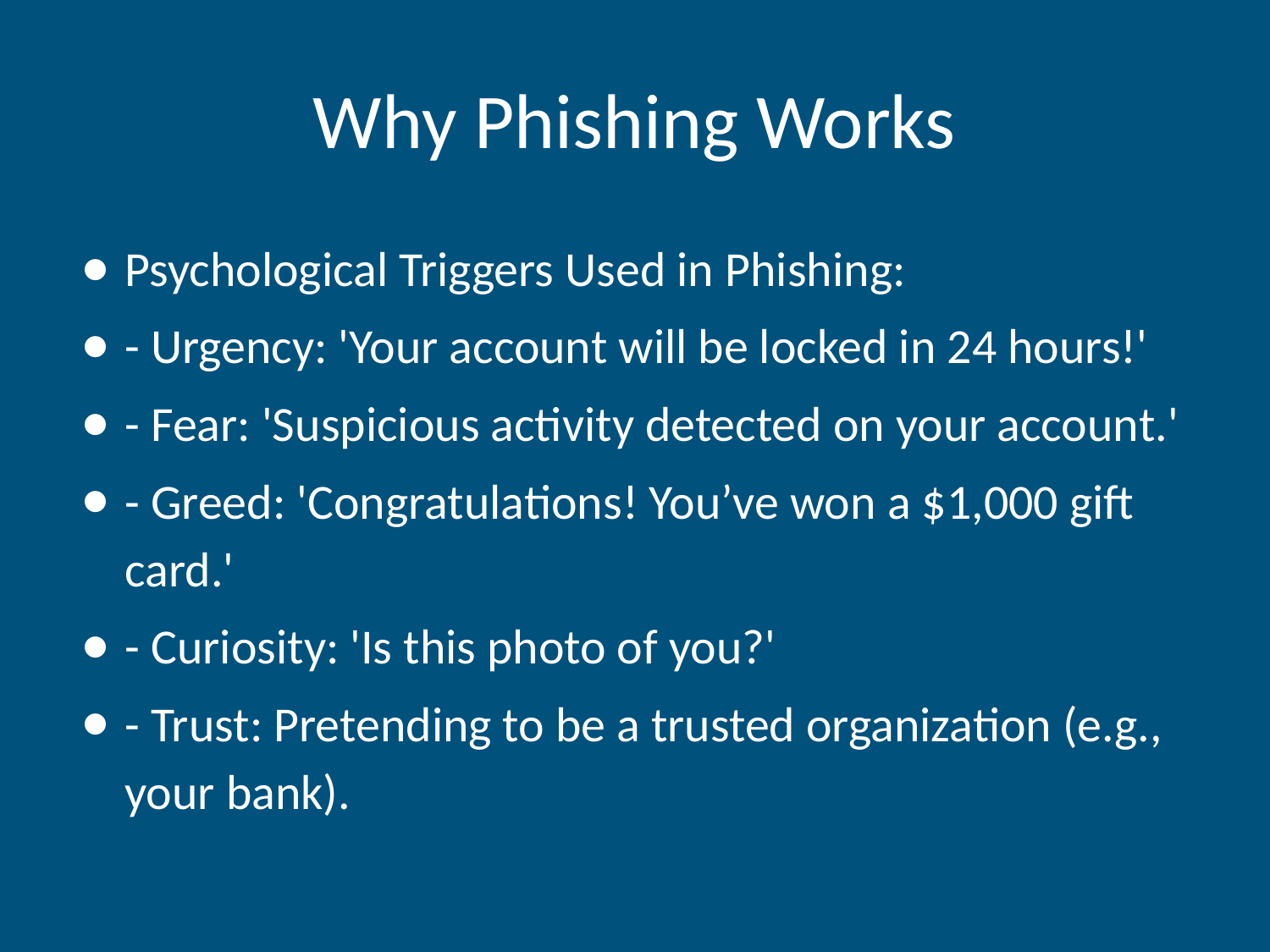

# Why Phishing Works
Psychological Triggers Used in Phishing:
- Urgency: 'Your account will be locked in 24 hours!'
- Fear: 'Suspicious activity detected on your account.'
- Greed: 'Congratulations! You’ve won a $1,000 gift card.'
- Curiosity: 'Is this photo of you?'
- Trust: Pretending to be a trusted organization (e.g., your bank).